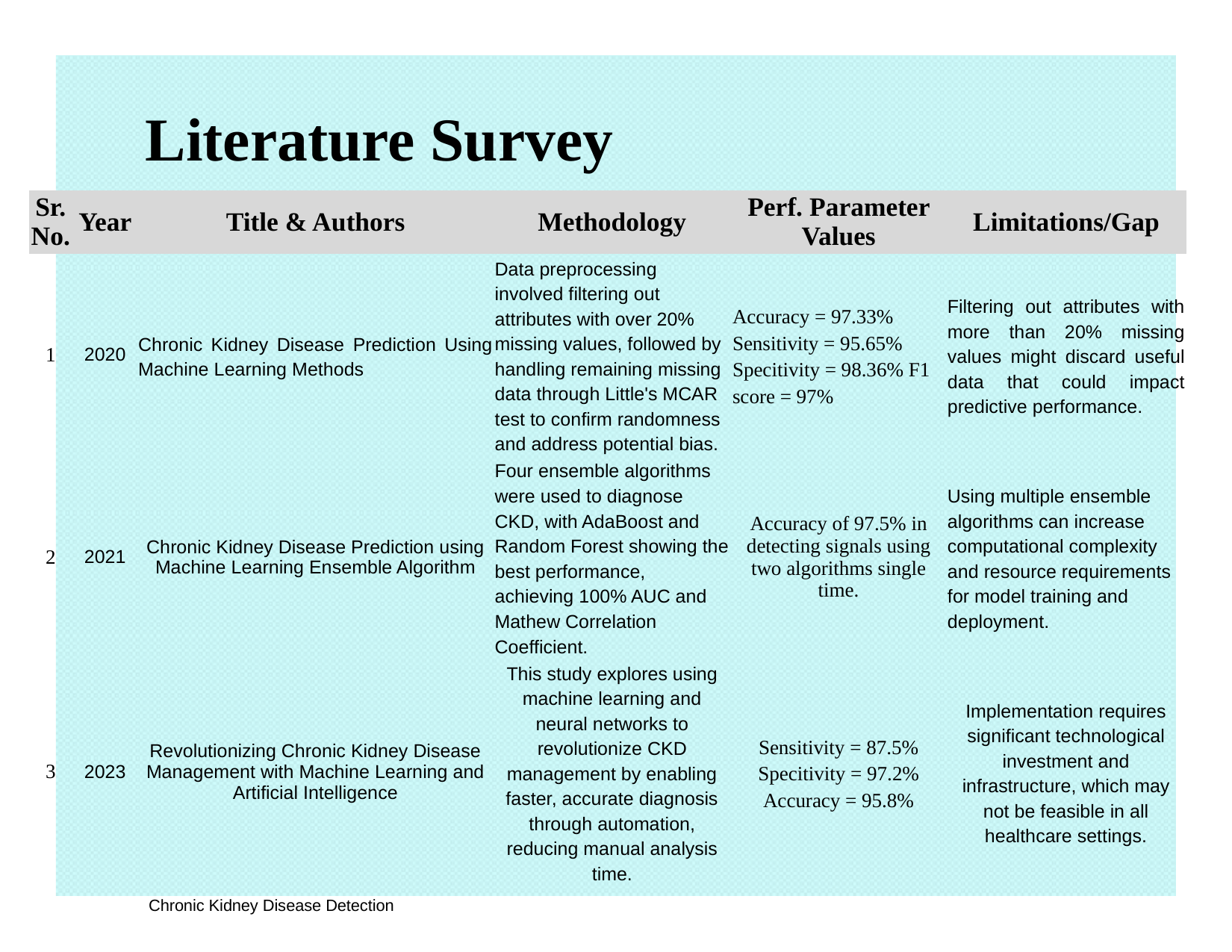

# Literature Survey
| Sr. No. | Year | Title & Authors | Methodology | Perf. Parameter Values | Limitations/Gap |
| --- | --- | --- | --- | --- | --- |
| 1 | 2020 | Chronic Kidney Disease Prediction Using Machine Learning Methods | Data preprocessing involved filtering out attributes with over 20% missing values, followed by handling remaining missing data through Little's MCAR test to confirm randomness and address potential bias. | Accuracy = 97.33% Sensitivity = 95.65% Specitivity = 98.36% F1 score = 97% | Filtering out attributes with more than 20% missing values might discard useful data that could impact predictive performance. |
| 2 | 2021 | Chronic Kidney Disease Prediction using Machine Learning Ensemble Algorithm | Four ensemble algorithms were used to diagnose CKD, with AdaBoost and Random Forest showing the best performance, achieving 100% AUC and Mathew Correlation Coefficient. | Accuracy of 97.5% in detecting signals using two algorithms single time. | Using multiple ensemble algorithms can increase computational complexity and resource requirements for model training and deployment. |
| 3 | 2023 | Revolutionizing Chronic Kidney Disease Management with Machine Learning and Artificial Intelligence | This study explores using machine learning and neural networks to revolutionize CKD management by enabling faster, accurate diagnosis through automation, reducing manual analysis time. | Sensitivity = 87.5% Specitivity = 97.2% Accuracy = 95.8% | Implementation requires significant technological investment and infrastructure, which may not be feasible in all healthcare settings. |
Chronic Kidney Disease Detection